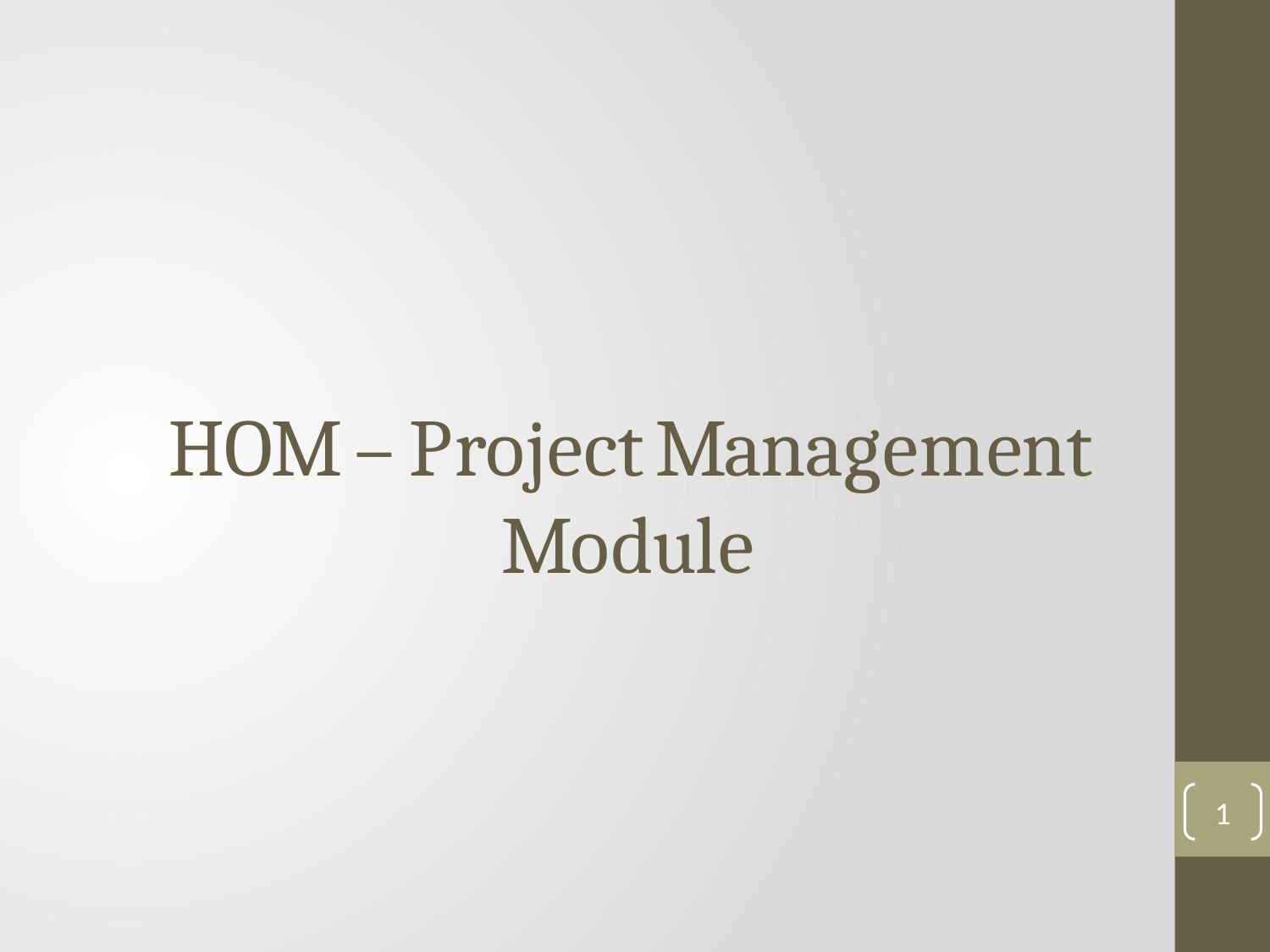

# HOM – Project Management Module
1